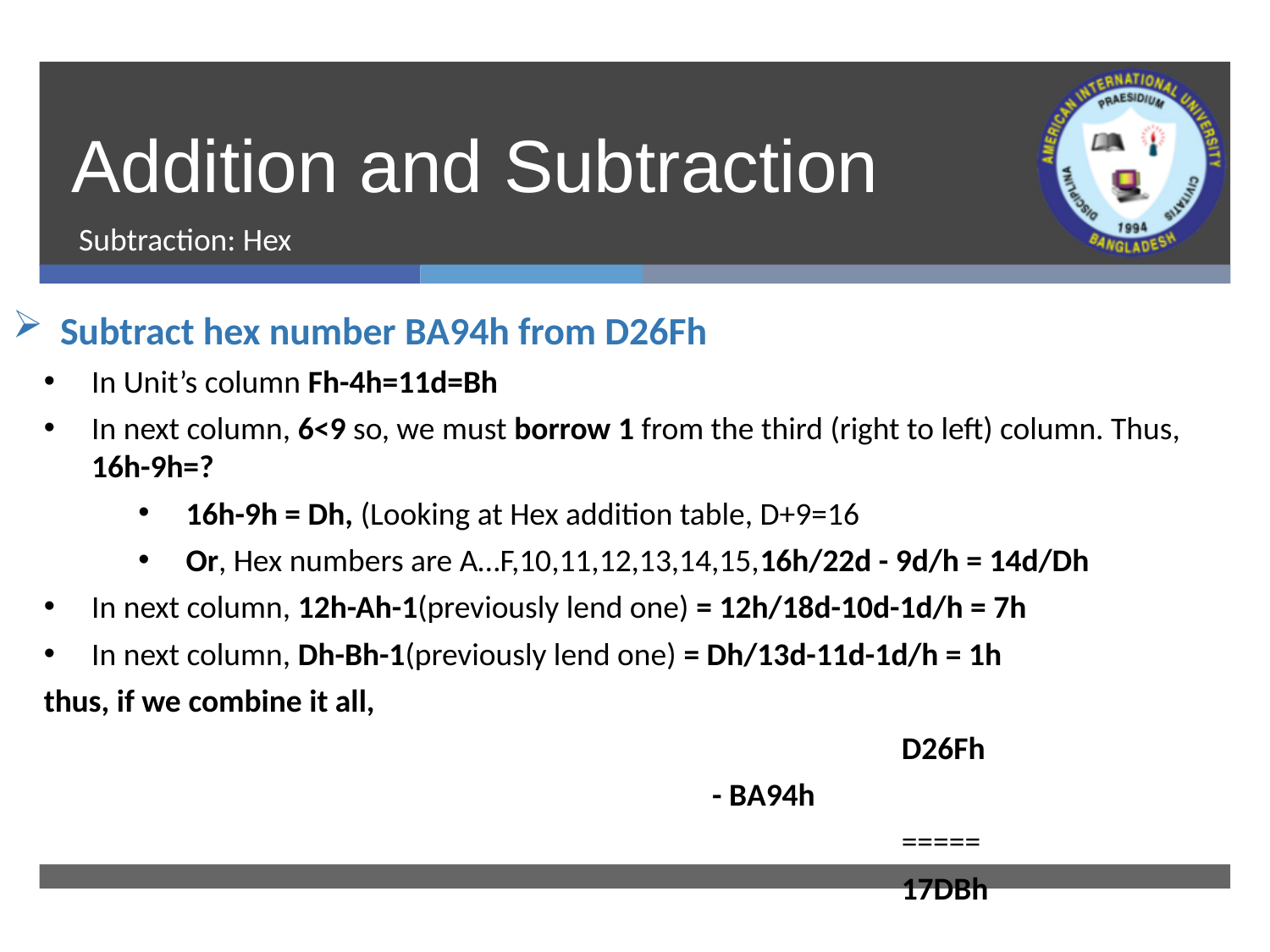

# Addition and Subtraction
Subtraction: Hex
Subtract hex number BA94h from D26Fh
In Unit’s column Fh-4h=11d=Bh
In next column, 6<9 so, we must borrow 1 from the third (right to left) column. Thus, 16h-9h=?
16h-9h = Dh, (Looking at Hex addition table, D+9=16
Or, Hex numbers are A…F,10,11,12,13,14,15,16h/22d - 9d/h = 14d/Dh
In next column, 12h-Ah-1(previously lend one) = 12h/18d-10d-1d/h = 7h
In next column, Dh-Bh-1(previously lend one) = Dh/13d-11d-1d/h = 1h
thus, if we combine it all,
							D26Fh
					         - BA94h
							=====
							17DBh